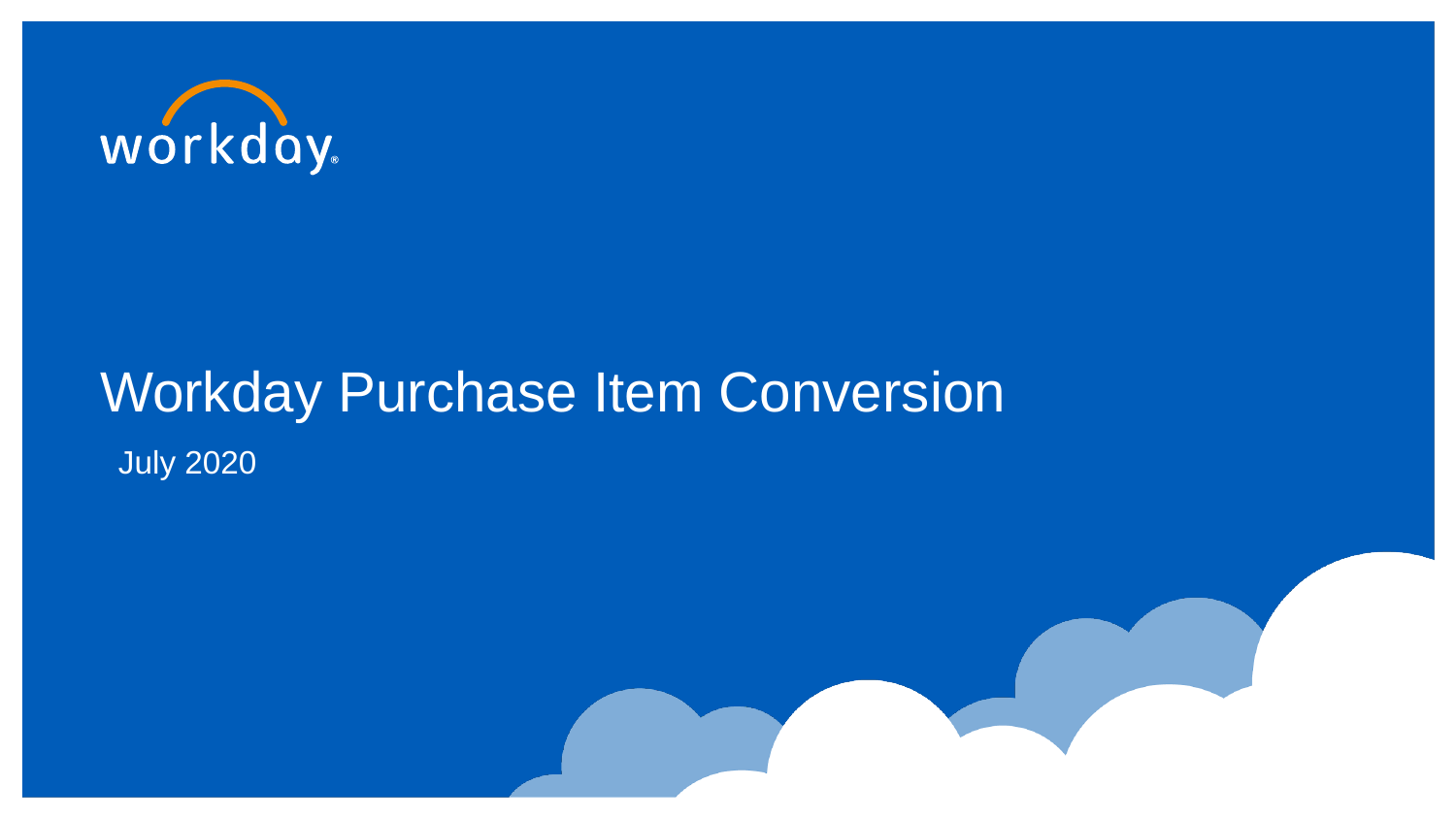

# Workday Purchase Item Conversion
July 2020